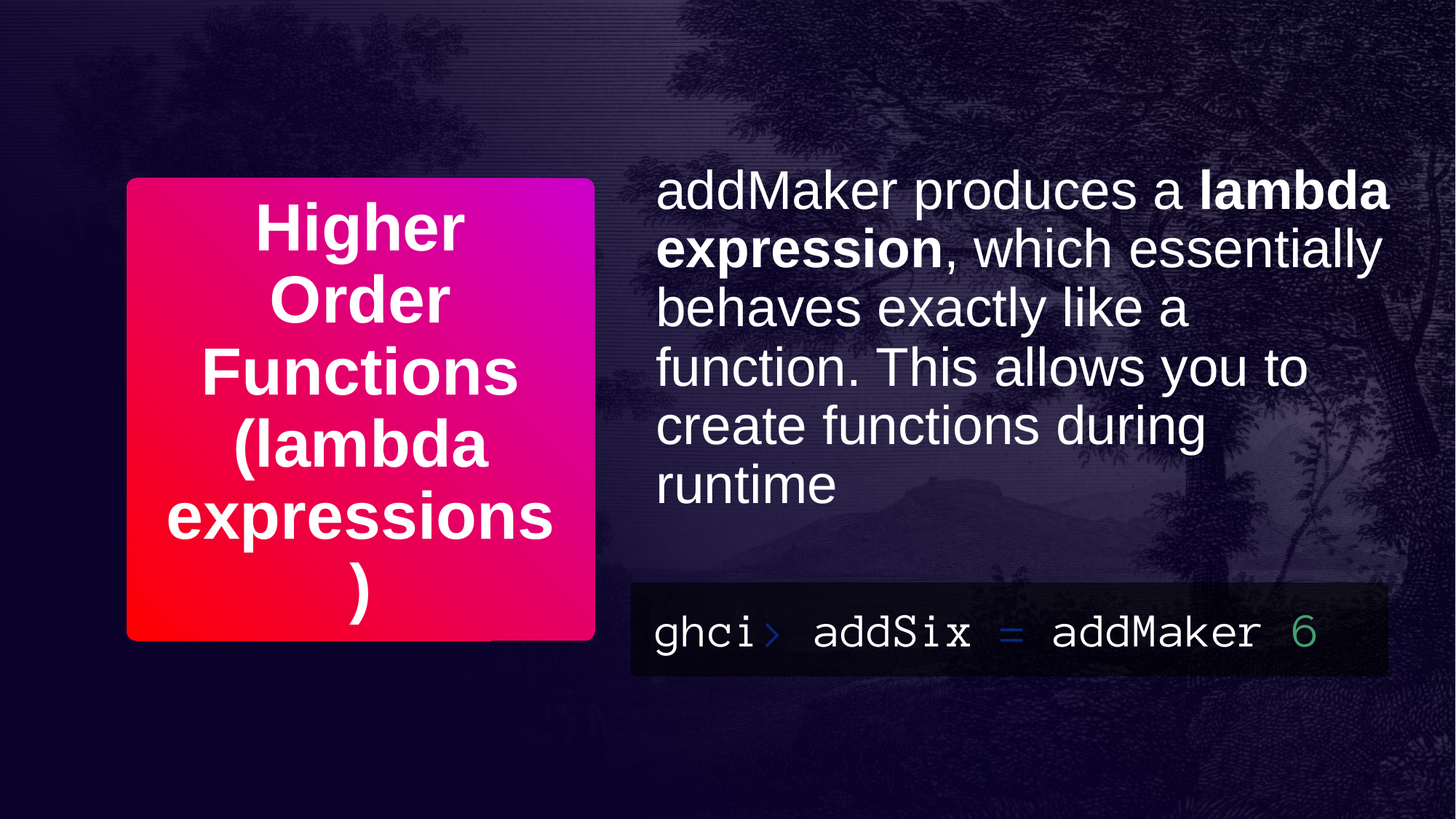

addMaker produces a lambda expression, which essentially behaves exactly like a function. This allows you to create functions during runtime

ghci> addSix = addMaker 6
# Higher Order Functions (lambda expressions)